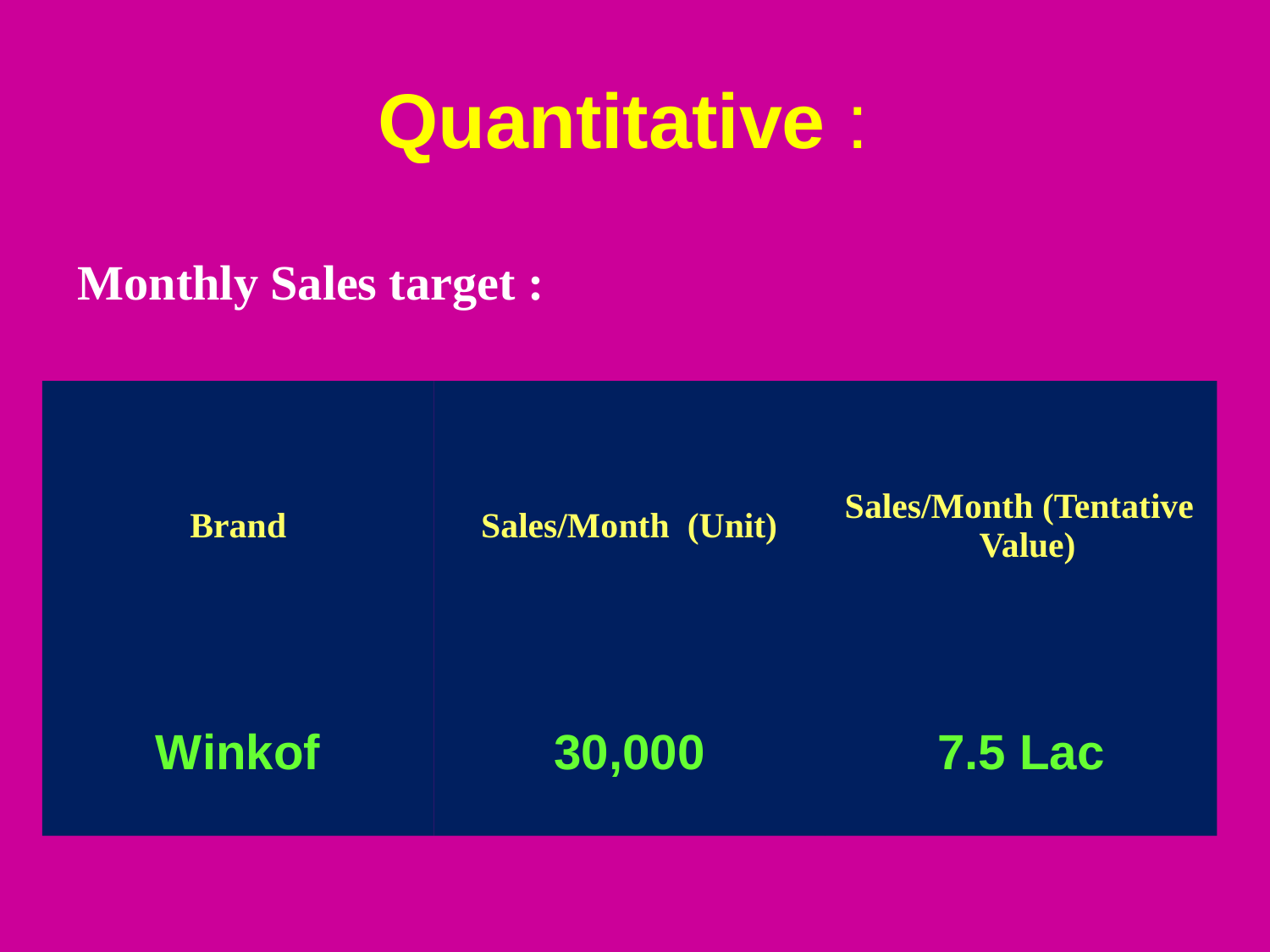

# Quantitative :
Monthly Sales target :

Sales/Month (Tentative  Value)
Brand
Sales/Month	(Unit)

Winkof
30,000
7.5 Lac